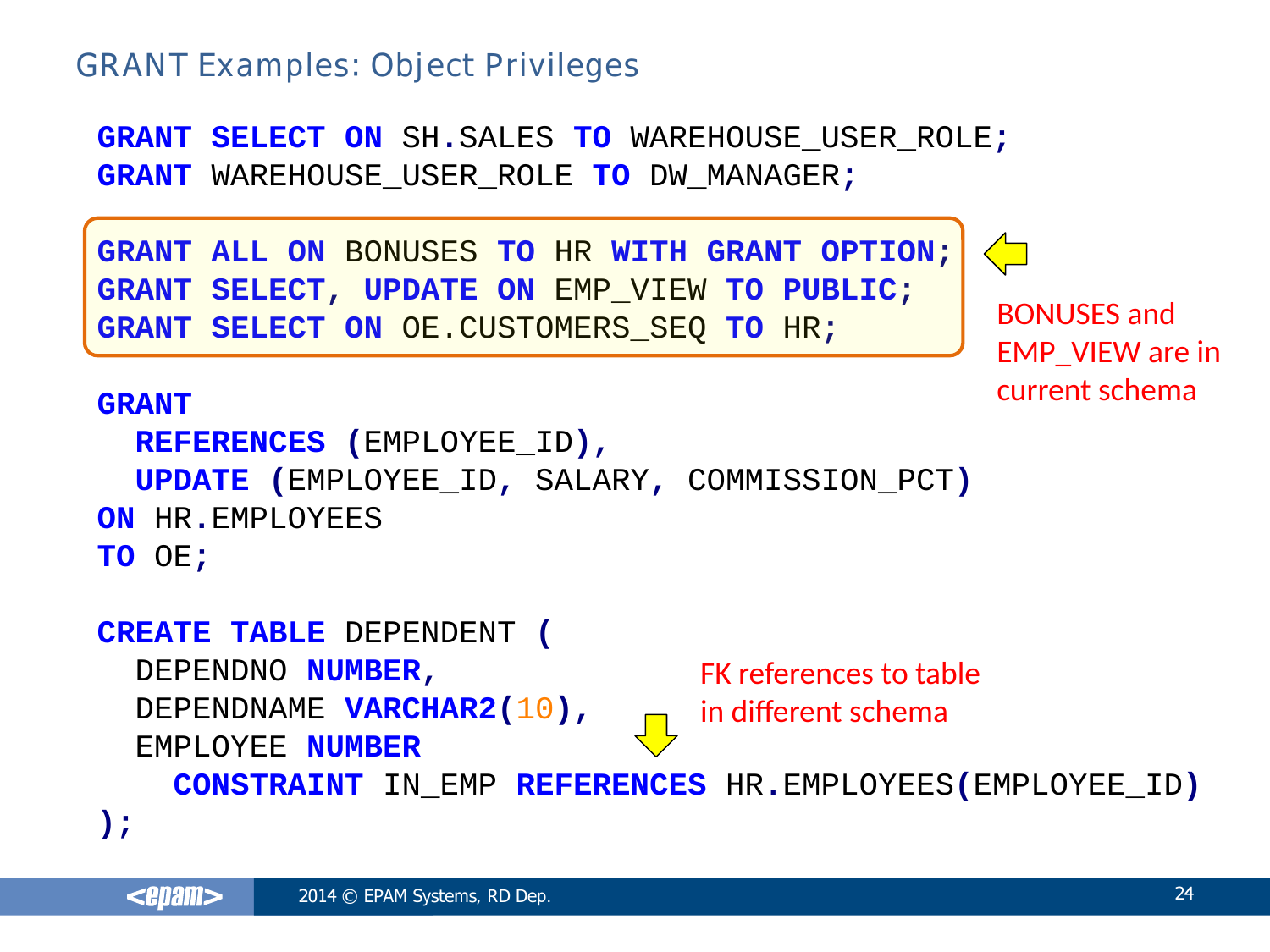

# GRANT Examples: Object Privileges
GRANT SELECT ON SH.SALES TO WAREHOUSE_USER_ROLE;
GRANT WAREHOUSE_USER_ROLE TO DW_MANAGER;

GRANT ALL ON BONUSES TO HR WITH GRANT OPTION;
GRANT SELECT, UPDATE ON EMP_VIEW TO PUBLIC;
GRANT SELECT ON OE.CUSTOMERS_SEQ TO HR;

GRANT
  REFERENCES (EMPLOYEE_ID),
  UPDATE (EMPLOYEE_ID, SALARY, COMMISSION_PCT)
ON HR.EMPLOYEES
TO OE;

CREATE TABLE DEPENDENT (
  DEPENDNO NUMBER,
  DEPENDNAME VARCHAR2(10),
  EMPLOYEE NUMBER
    CONSTRAINT IN_EMP REFERENCES HR.EMPLOYEES(EMPLOYEE_ID)
);

BONUSES and EMP_VIEW are in current schema
FK references to table in different schema

24
2014 © EPAM Systems, RD Dep.